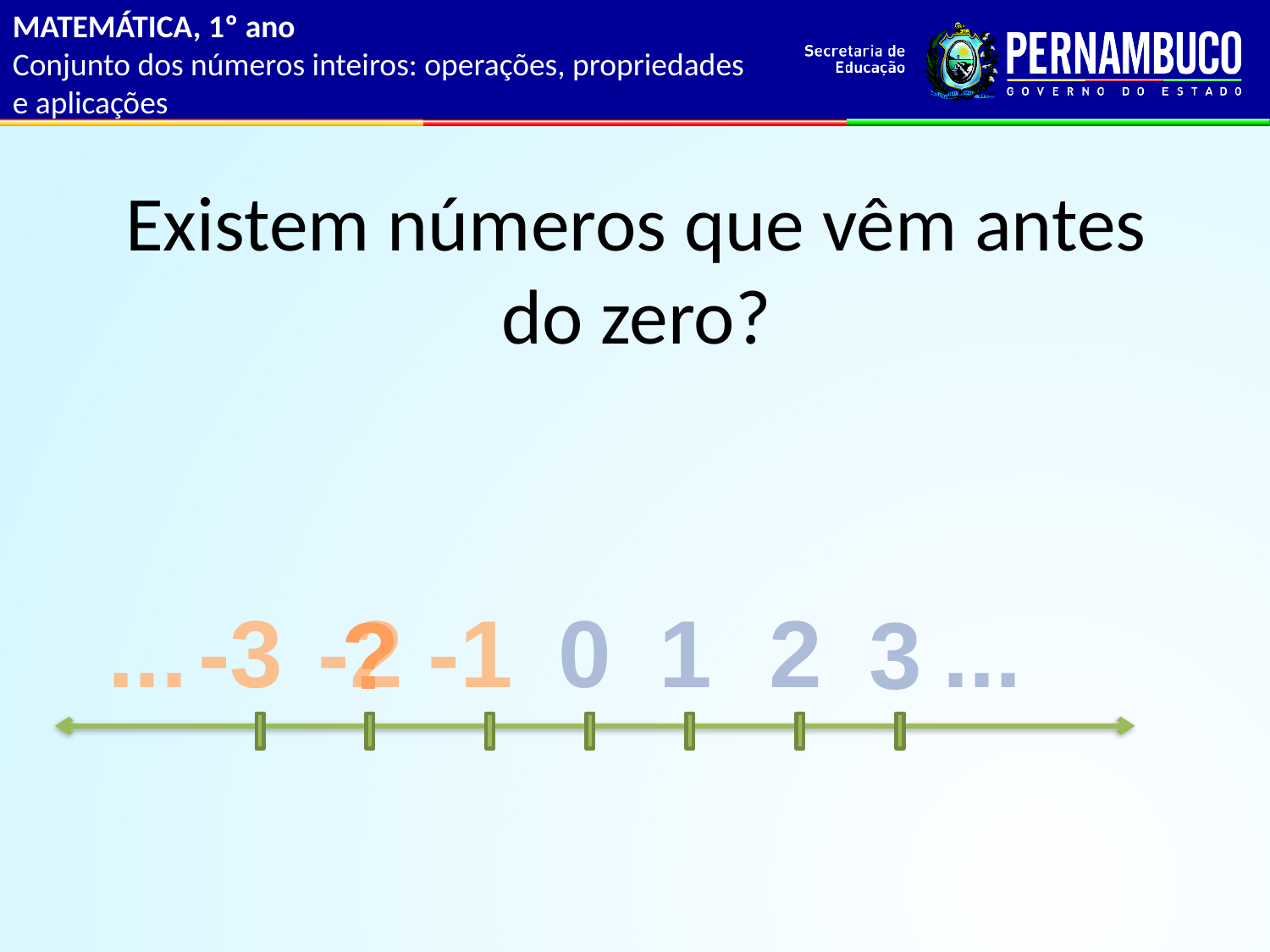

MATEMÁTICA, 1º ano
Conjunto dos números inteiros: operações, propriedades e aplicações
# Existem números que vêm antes do zero?
...
-3
-2
-1
0
1
2
...
?
3